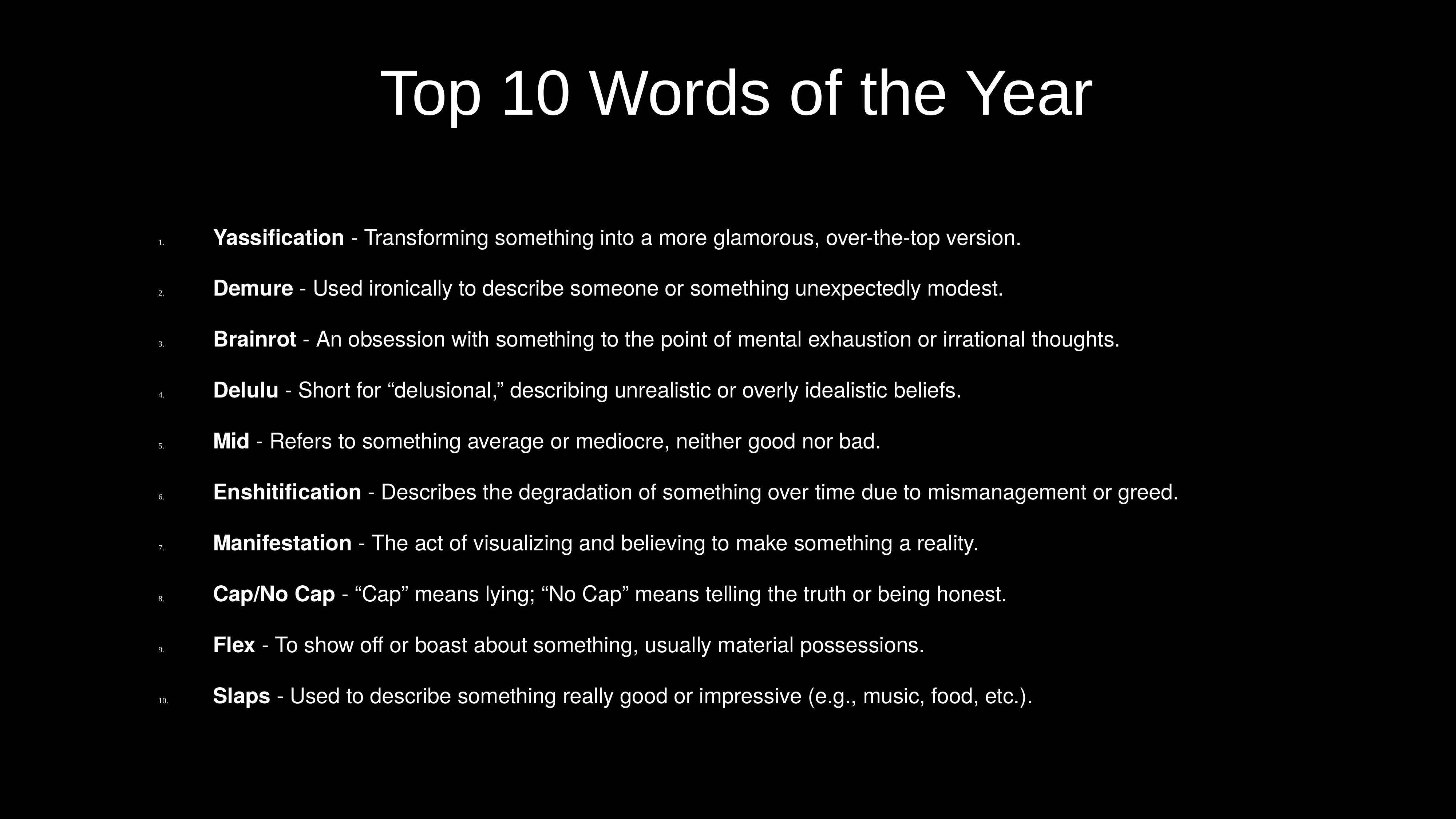

# Top 10 Words of the Year
	1.	Yassification - Transforming something into a more glamorous, over-the-top version.
	2.	Demure - Used ironically to describe someone or something unexpectedly modest.
	3.	Brainrot - An obsession with something to the point of mental exhaustion or irrational thoughts.
	4.	Delulu - Short for “delusional,” describing unrealistic or overly idealistic beliefs.
	5.	Mid - Refers to something average or mediocre, neither good nor bad.
	6.	Enshitification - Describes the degradation of something over time due to mismanagement or greed.
	7.	Manifestation - The act of visualizing and believing to make something a reality.
	8.	Cap/No Cap - “Cap” means lying; “No Cap” means telling the truth or being honest.
	9.	Flex - To show off or boast about something, usually material possessions.
	10.	Slaps - Used to describe something really good or impressive (e.g., music, food, etc.).